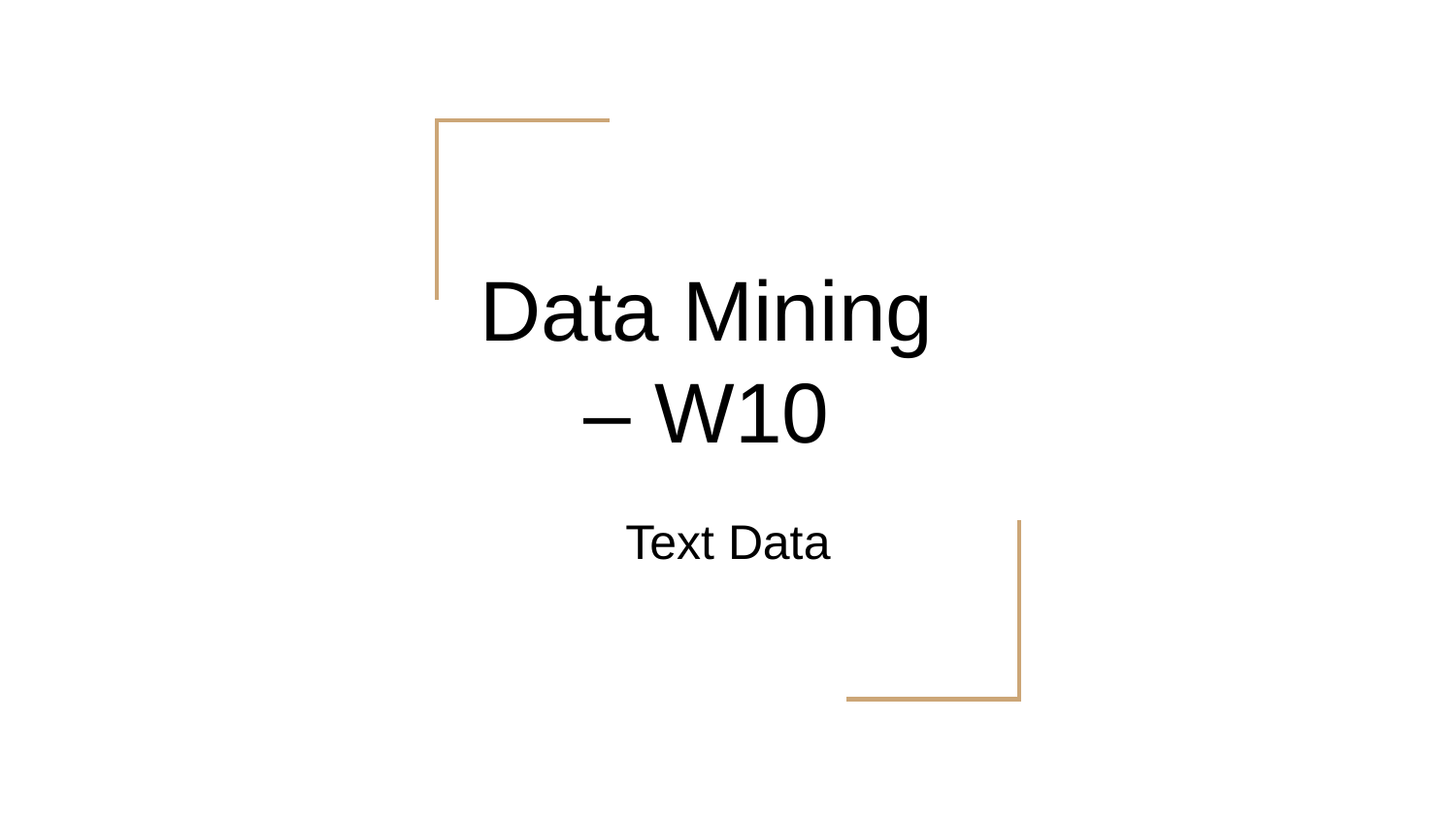

# Data Mining – W10
Text Data